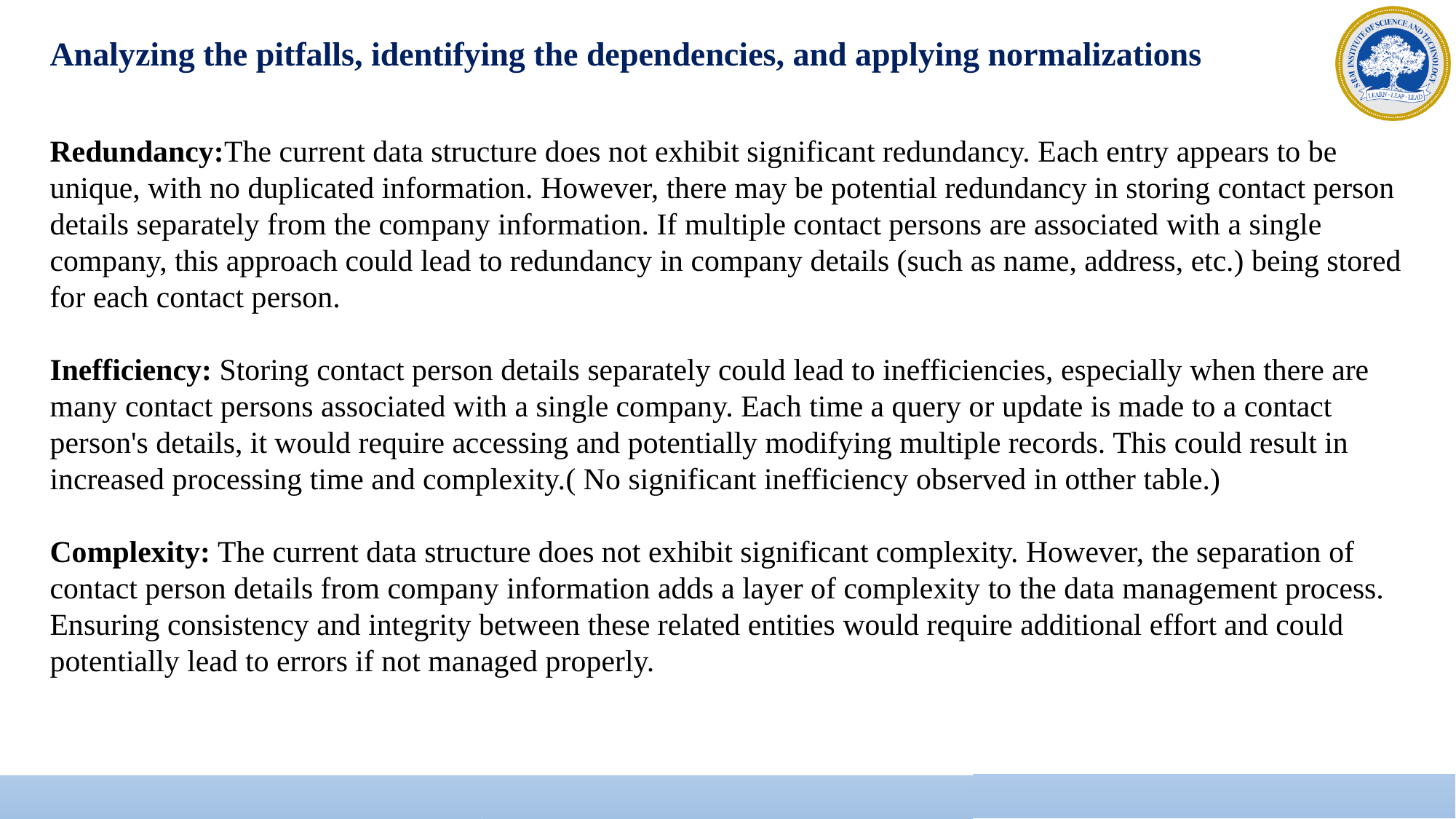

Analyzing the pitfalls, identifying the dependencies, and applying normalizations
Redundancy:The current data structure does not exhibit significant redundancy. Each entry appears to be unique, with no duplicated information. However, there may be potential redundancy in storing contact person details separately from the company information. If multiple contact persons are associated with a single company, this approach could lead to redundancy in company details (such as name, address, etc.) being stored for each contact person.

Inefficiency: Storing contact person details separately could lead to inefficiencies, especially when there are many contact persons associated with a single company. Each time a query or update is made to a contact person's details, it would require accessing and potentially modifying multiple records. This could result in increased processing time and complexity.( No significant inefficiency observed in otther table.)

Complexity: The current data structure does not exhibit significant complexity. However, the separation of contact person details from company information adds a layer of complexity to the data management process. Ensuring consistency and integrity between these related entities would require additional effort and could potentially lead to errors if not managed properly.
24